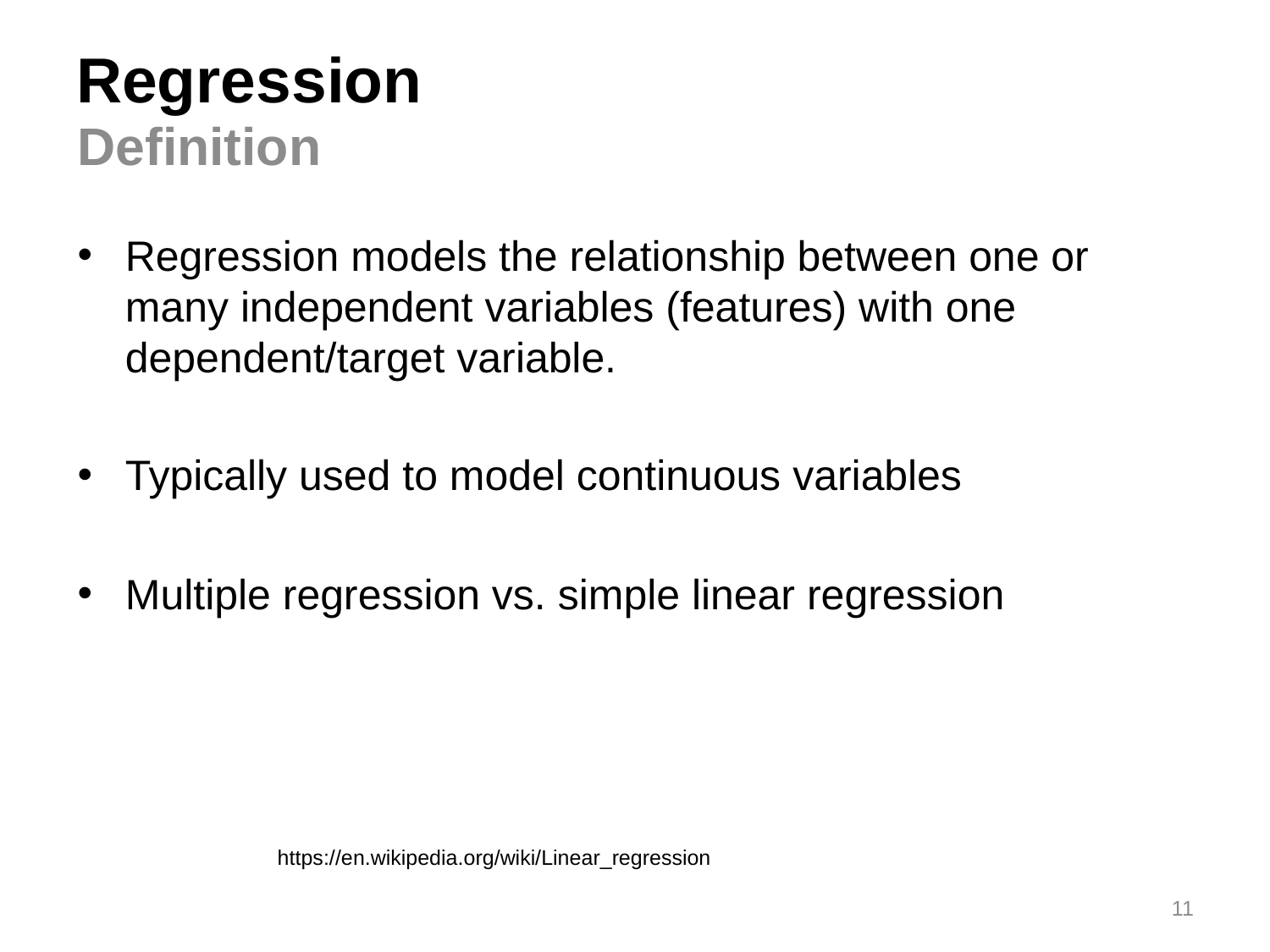

# Regression
Definition
Regression models the relationship between one or many independent variables (features) with one dependent/target variable.

Typically used to model continuous variables

Multiple regression vs. simple linear regression

https://en.wikipedia.org/wiki/Linear_regression
11